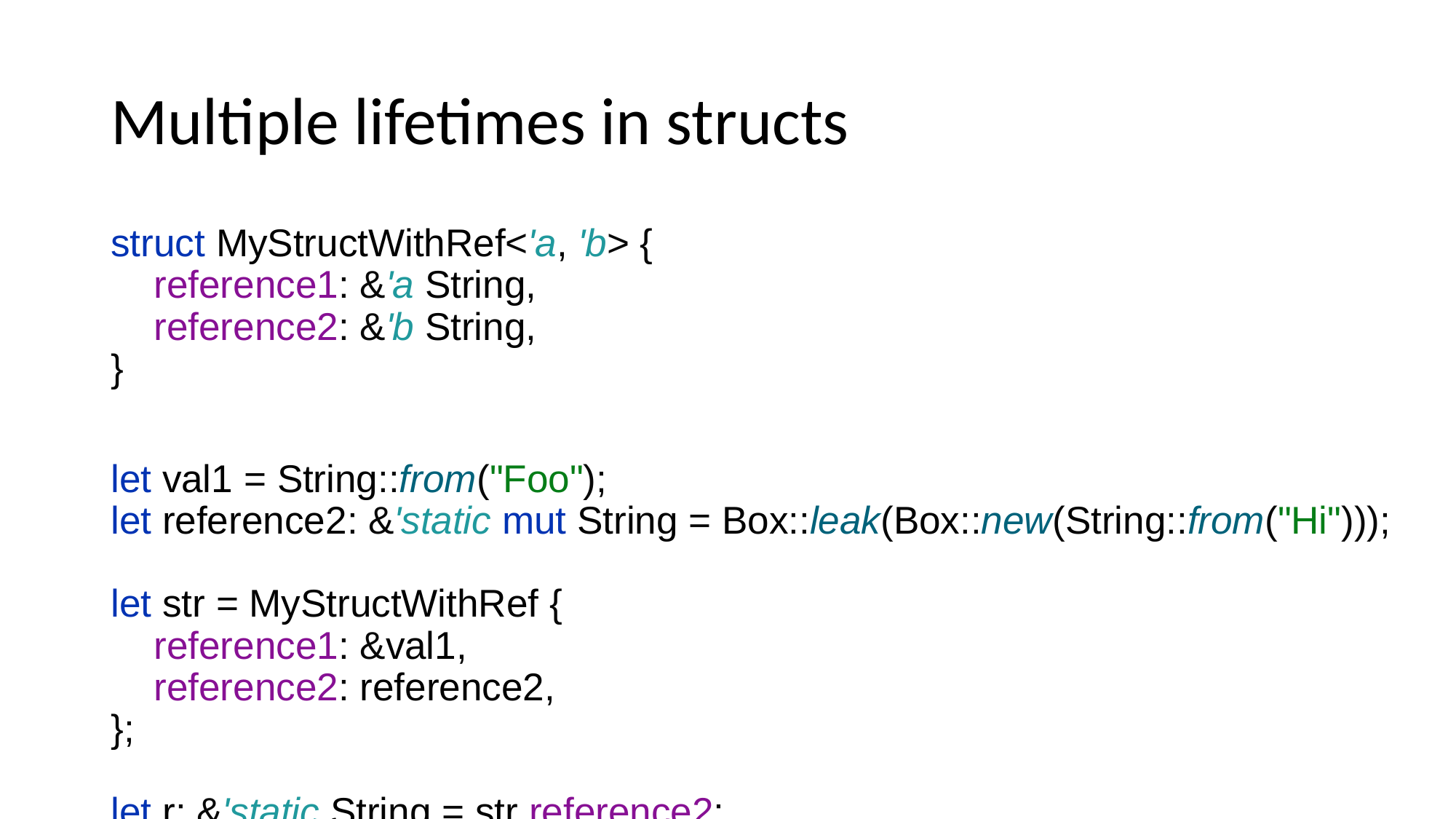

# Multiple lifetimes in structs
struct MyStructWithRef<'a, 'b> {
    reference1: &'a String,
    reference2: &'b String,
}

let val1 = String::from("Foo");
let reference2: &'static mut String = Box::leak(Box::new(String::from("Hi")));
let str = MyStructWithRef {
    reference1: &val1,
    reference2: reference2,
};
let r: &'static String = str.reference2;